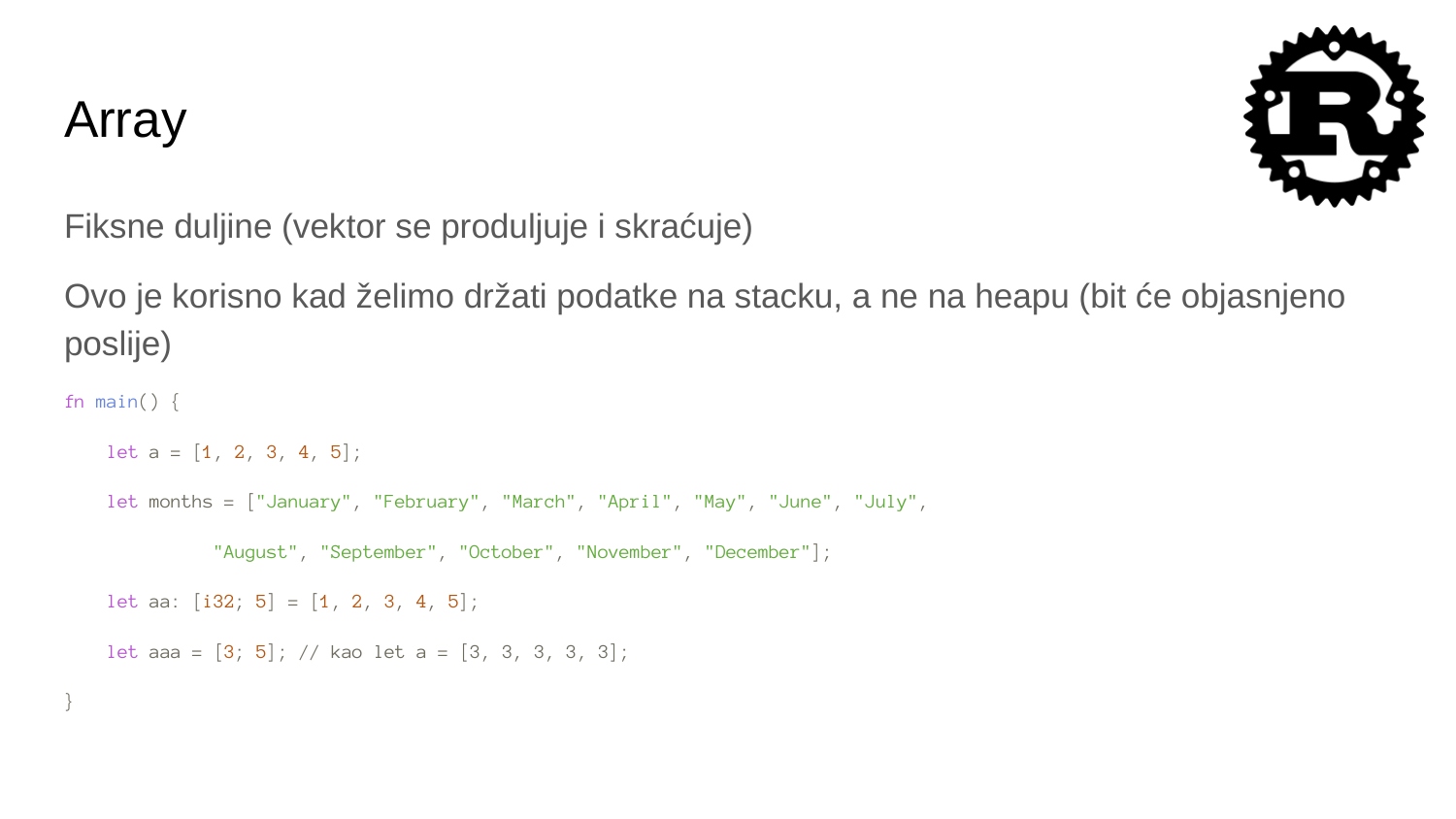

# Array
Fiksne duljine (vektor se produljuje i skraćuje)
Ovo je korisno kad želimo držati podatke na stacku, a ne na heapu (bit će objasnjeno poslije)
fn main() {
    let a = [1, 2, 3, 4, 5];
    let months = ["January", "February", "March", "April", "May", "June", "July",
              "August", "September", "October", "November", "December"];
    let aa: [i32; 5] = [1, 2, 3, 4, 5];
    let aaa = [3; 5]; // kao let a = [3, 3, 3, 3, 3];
}